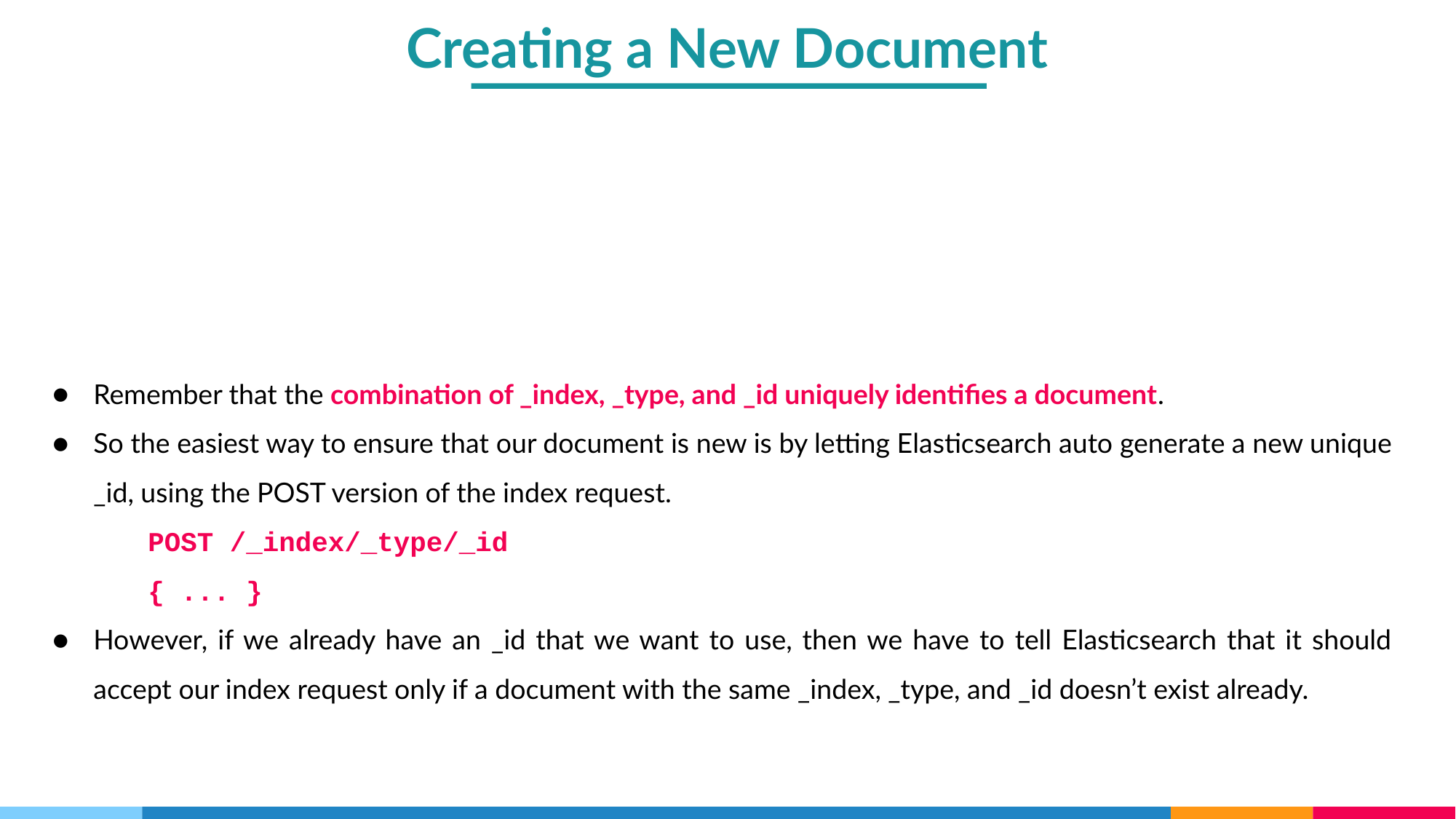

Creating a New Document

Remember that the combination of _index, _type, and _id uniquely identifies a document.
So the easiest way to ensure that our document is new is by letting Elasticsearch auto generate a new unique _id, using the POST version of the index request.
POST /_index/_type/_id
{ ... }
However, if we already have an _id that we want to use, then we have to tell Elasticsearch that it should accept our index request only if a document with the same _index, _type, and _id doesn’t exist already.